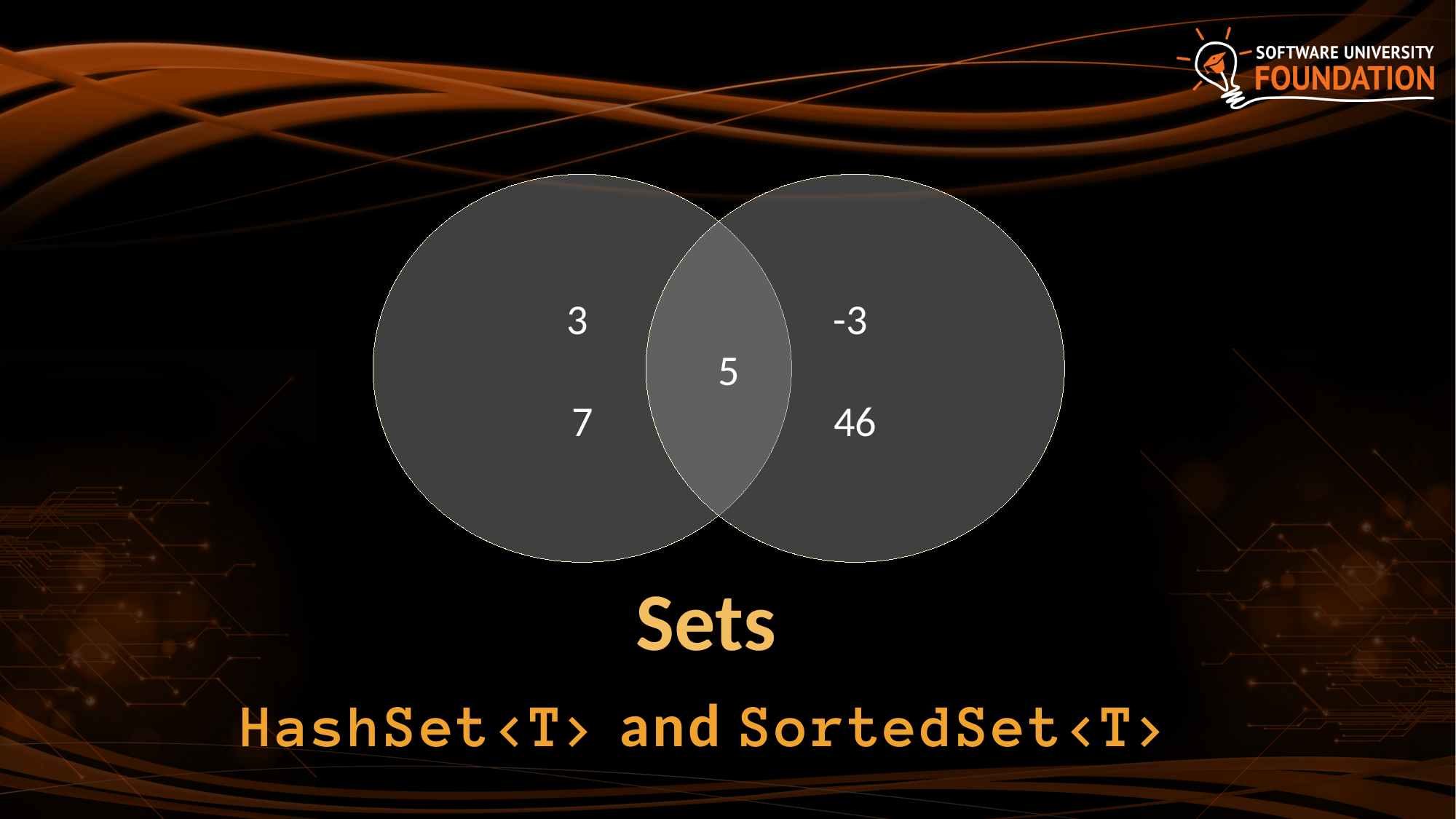

3

7
-3
5
46
# Sets
HashSet<T> and SortedSet<T>